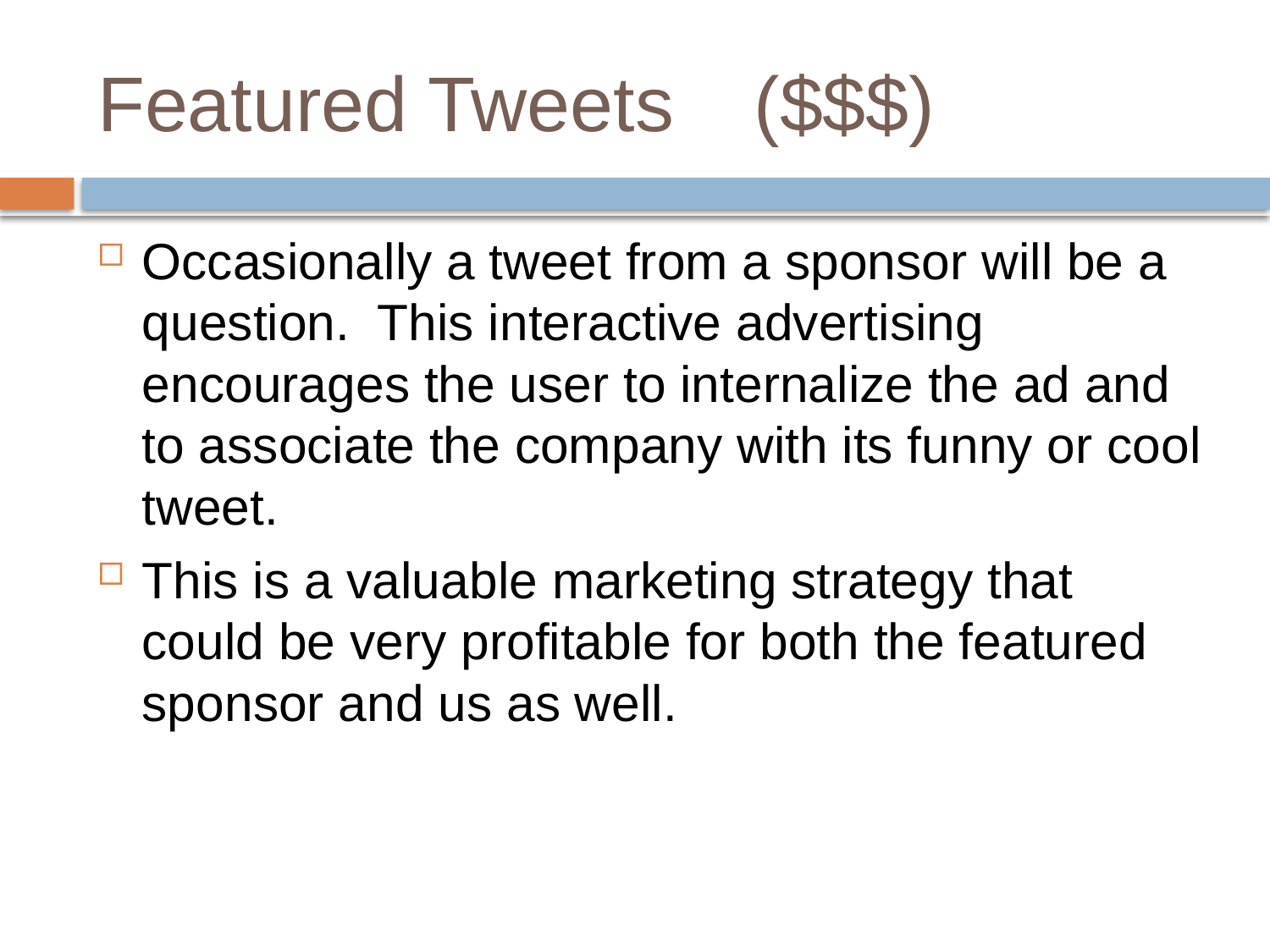

# Featured Tweets	 ($$$)
Occasionally a tweet from a sponsor will be a question.  This interactive advertising encourages the user to internalize the ad and to associate the company with its funny or cool tweet.
This is a valuable marketing strategy that could be very profitable for both the featured sponsor and us as well.